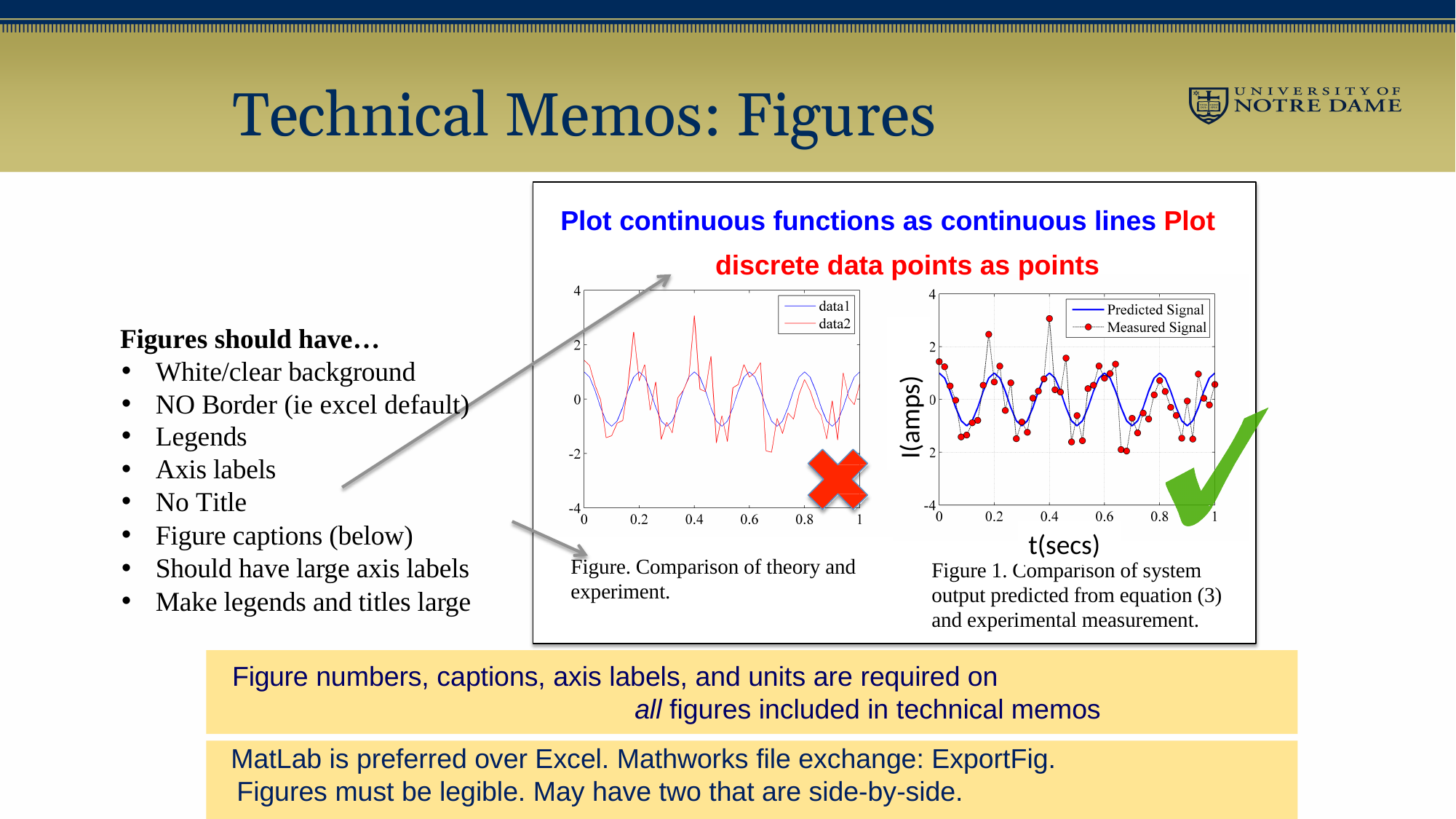

# Technical Memos: Figures

Plot continuous functions as continuous lines Plot discrete data points as points

Figures should have…
White/clear background
NO Border (ie excel default)
Legends
Axis labels
No Title
Figure captions (below)
Should have large axis labels
Make legends and titles large

I(amps)

t(secs)

Figure. Comparison of theory and experiment.
Figure 1. Comparison of system output predicted from equation (3) and experimental measurement.

Figure numbers, captions, axis labels, and units are required on
all figures included in technical memos
    MatLab is preferred over Excel. Mathworks file exchange: ExportFig.
    Figures must be legible. May have two that are side-by-side.